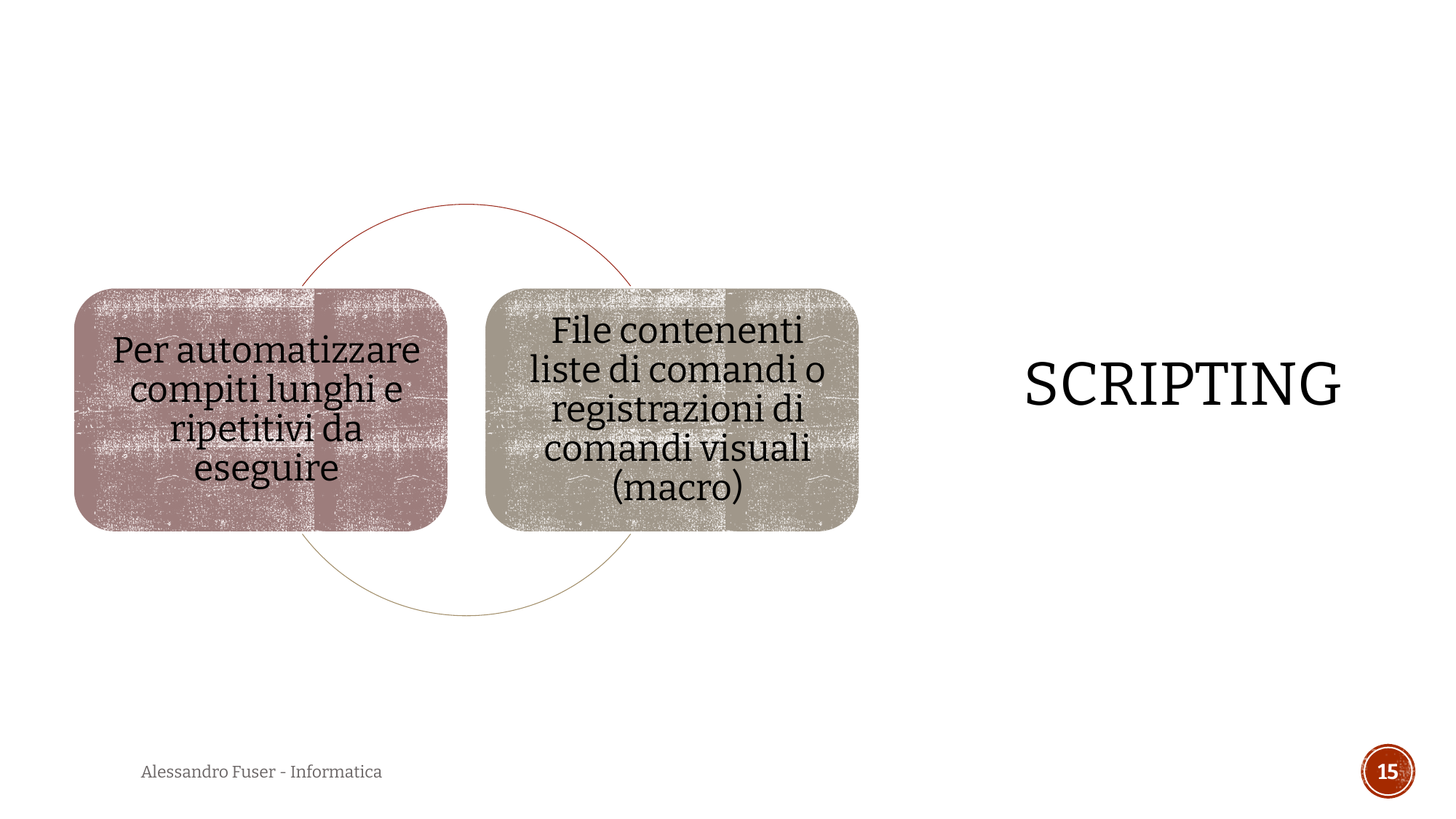

Per automatizzare compiti lunghi e ripetitivi da eseguire
File contenenti liste di comandi o registrazioni di comandi visuali (macro)
# scripting
Alessandro Fuser - Informatica
15